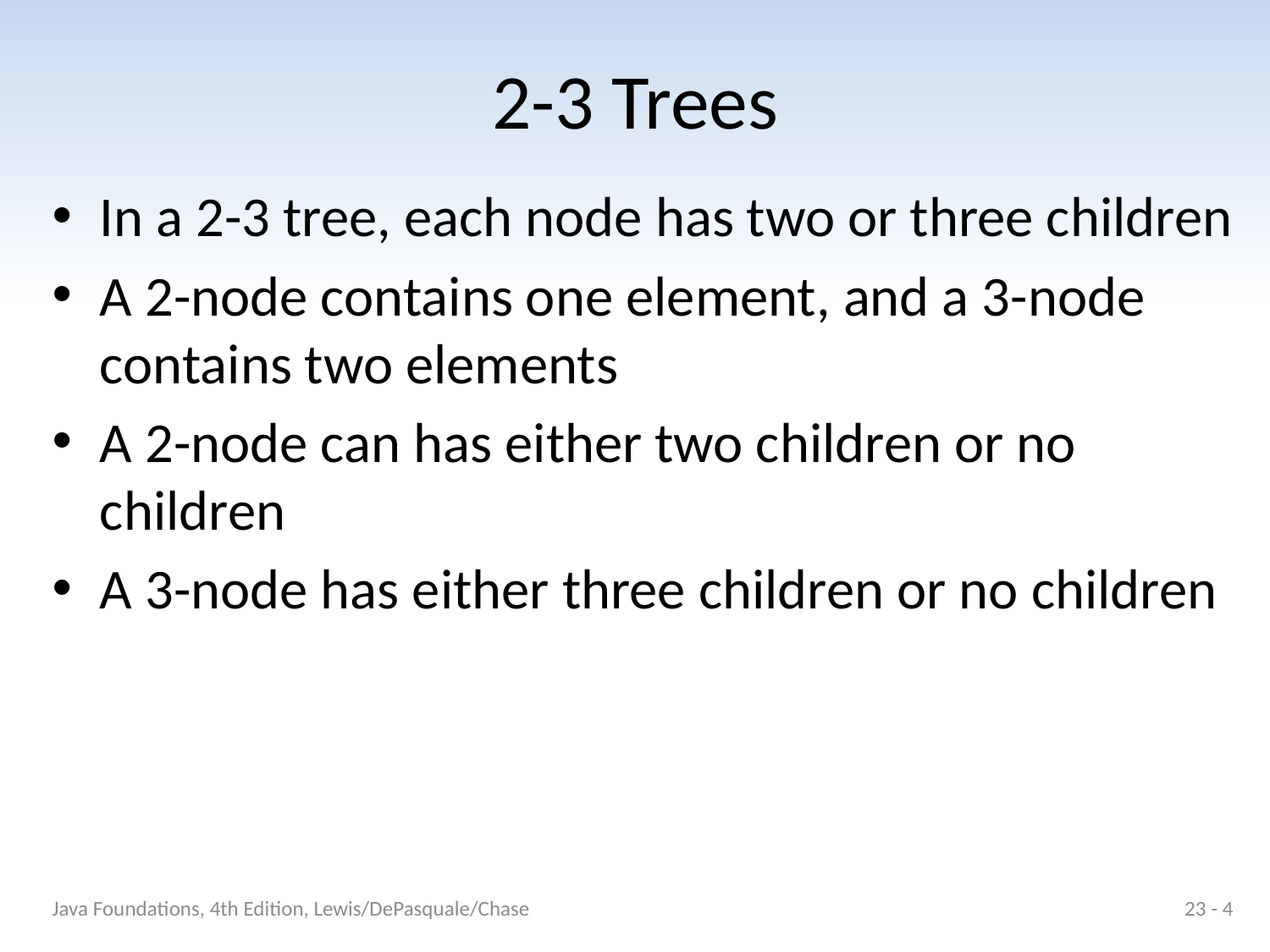

# 2-3 Trees
In a 2-3 tree, each node has two or three children
A 2-node contains one element, and a 3-node contains two elements
A 2-node can has either two children or no children
A 3-node has either three children or no children
Java Foundations, 4th Edition, Lewis/DePasquale/Chase
23 - 4